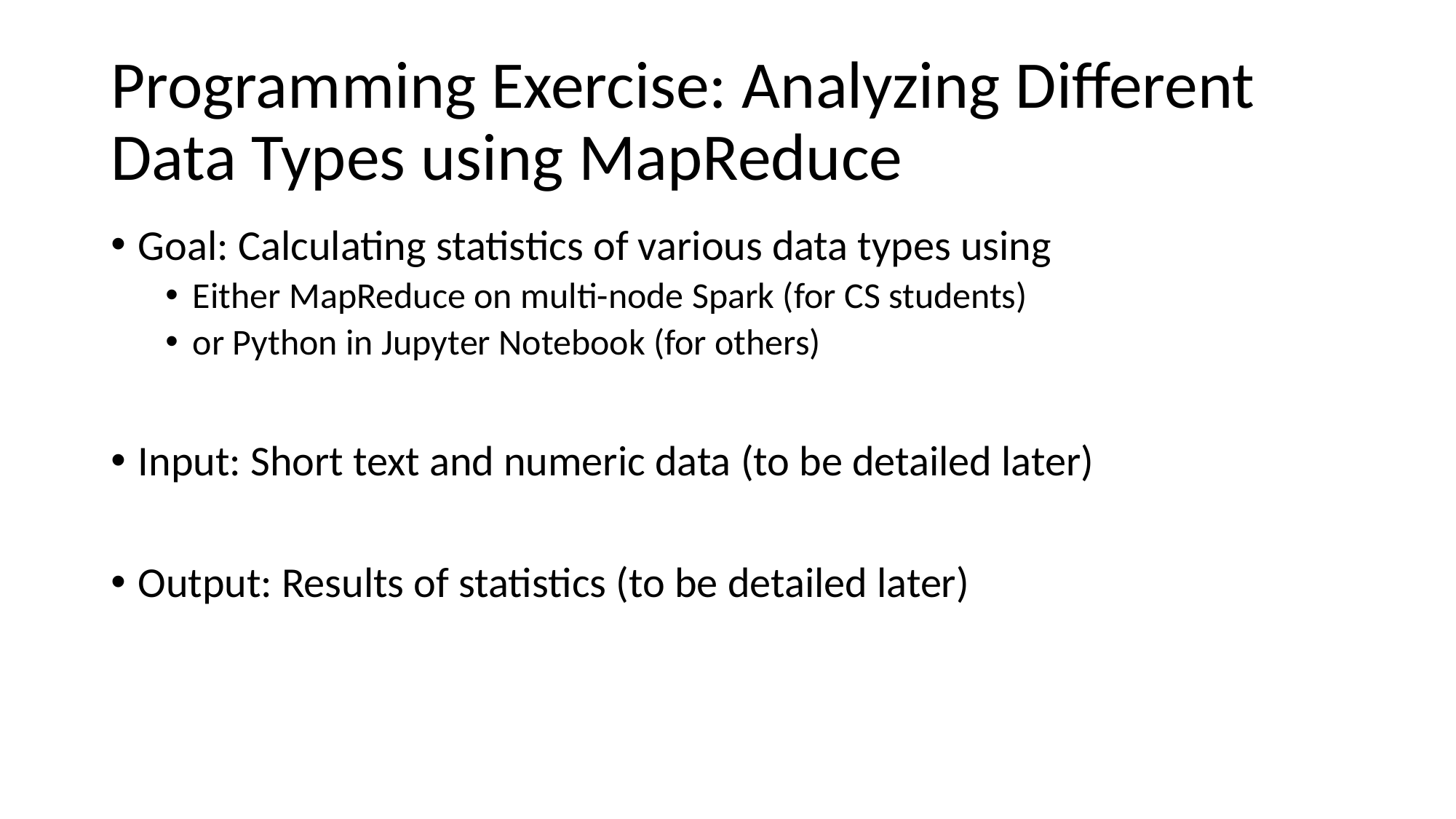

# Programming Exercise: Analyzing Different Data Types using MapReduce
Goal: Calculating statistics of various data types using
Either MapReduce on multi-node Spark (for CS students)
or Python in Jupyter Notebook (for others)

Input: Short text and numeric data (to be detailed later)

Output: Results of statistics (to be detailed later)